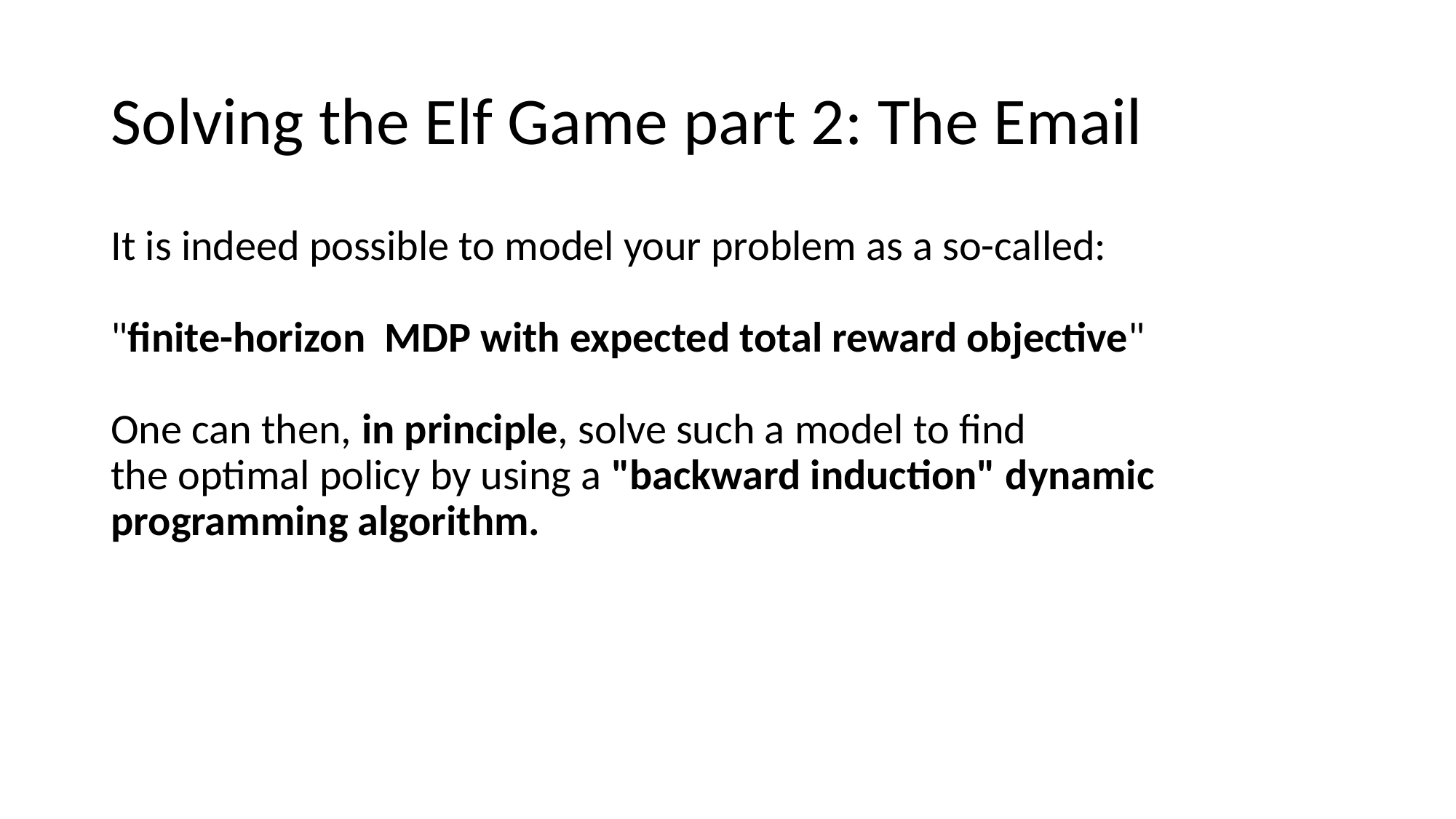

# Solving the Elf Game part 2: The Email
It is indeed possible to model your problem as a so-called:
"finite-horizon  MDP with expected total reward objective"
One can then, in principle, solve such a model to find
the optimal policy by using a "backward induction" dynamic programming algorithm.